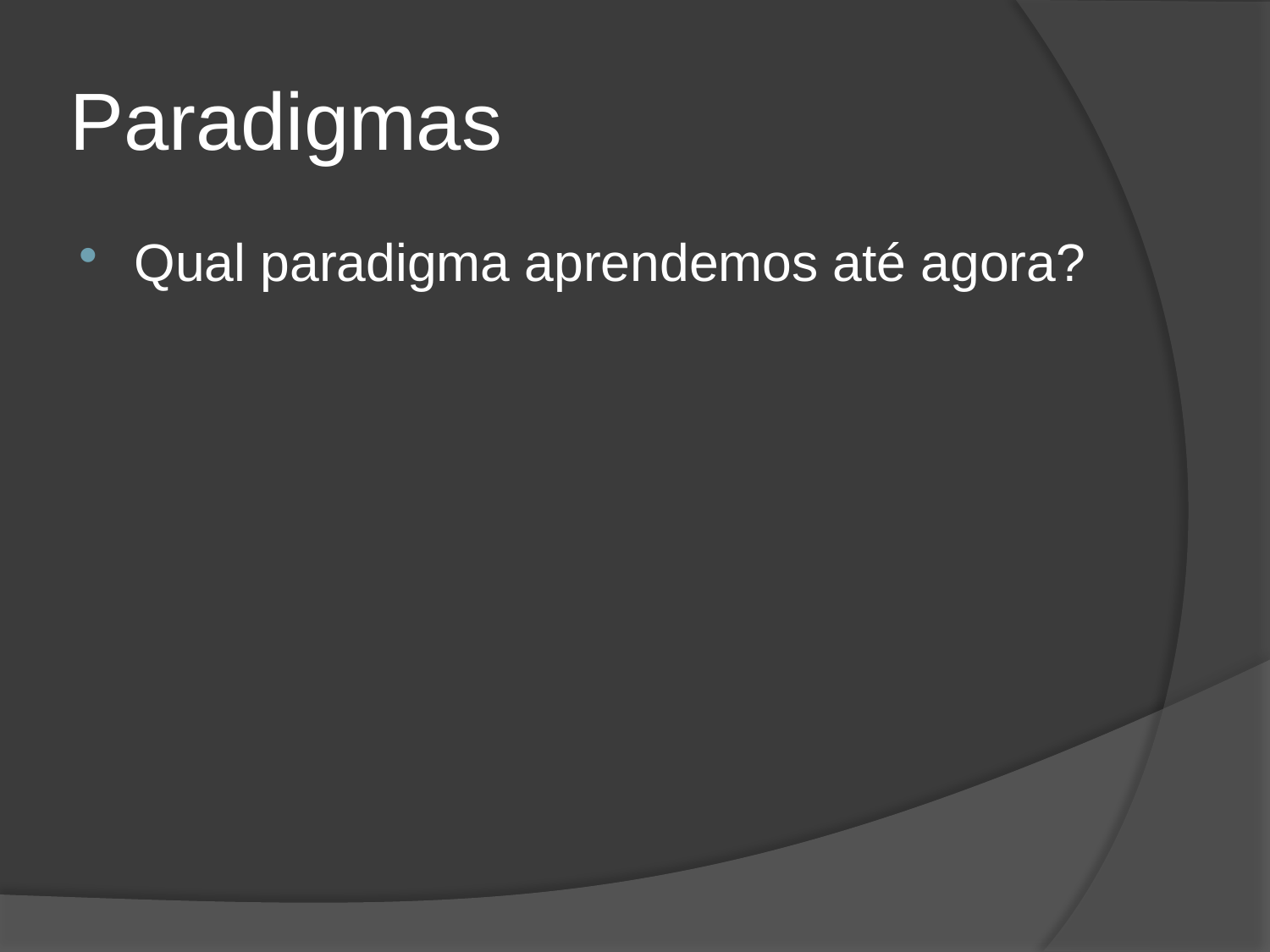

# Paradigmas
Qual paradigma aprendemos até agora?